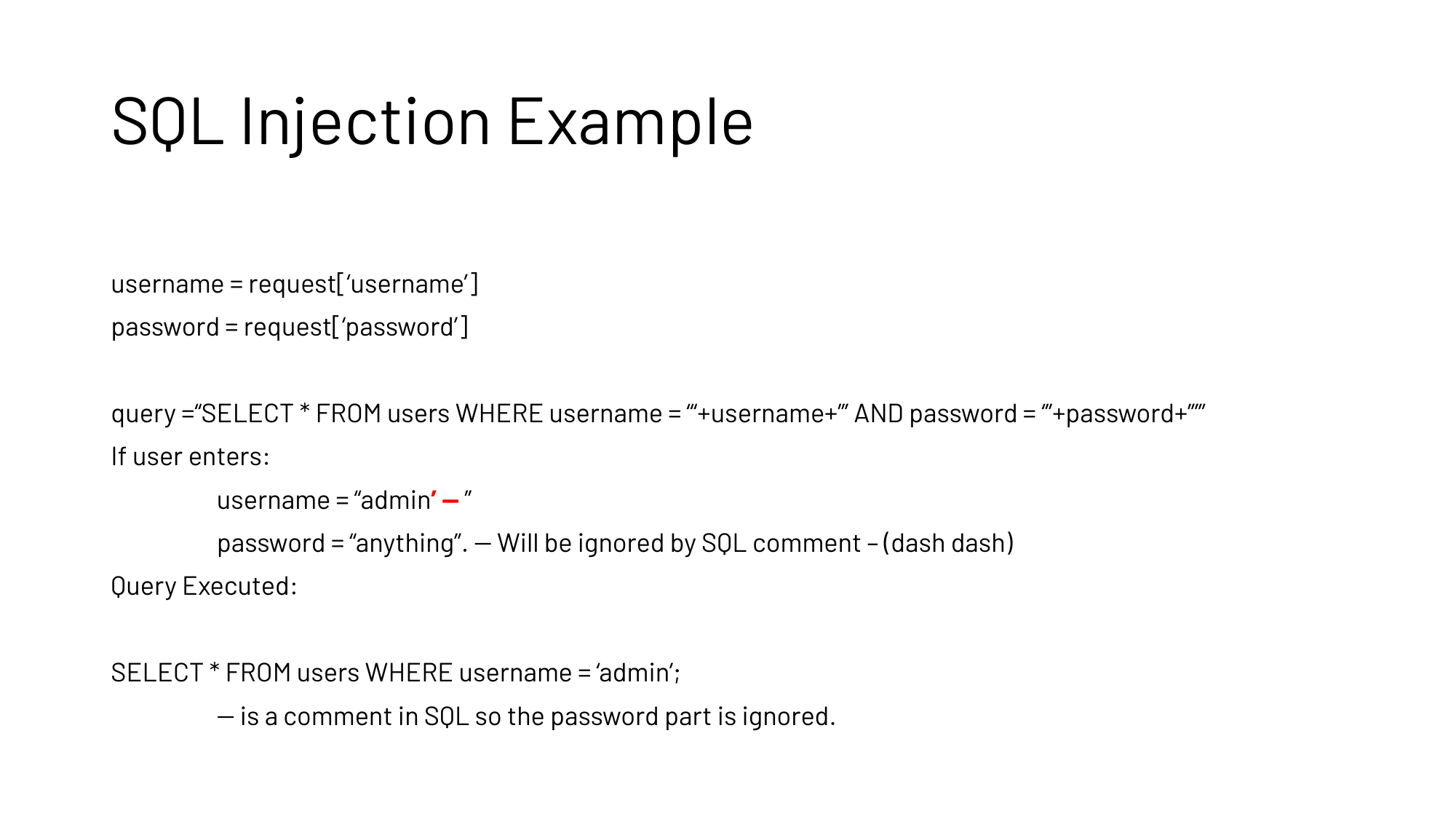

# SQL Injection Example

username = request[‘username’]
password = request[‘password’]

query =“SELECT * FROM users WHERE username = ‘“+username+”’ AND password = ‘”+password+”’”
If user enters:
	username = “admin’ -- ”
	password = “anything”. -- Will be ignored by SQL comment – (dash dash)
Query Executed:

SELECT * FROM users WHERE username = ‘admin’;
	-- is a comment in SQL so the password part is ignored.